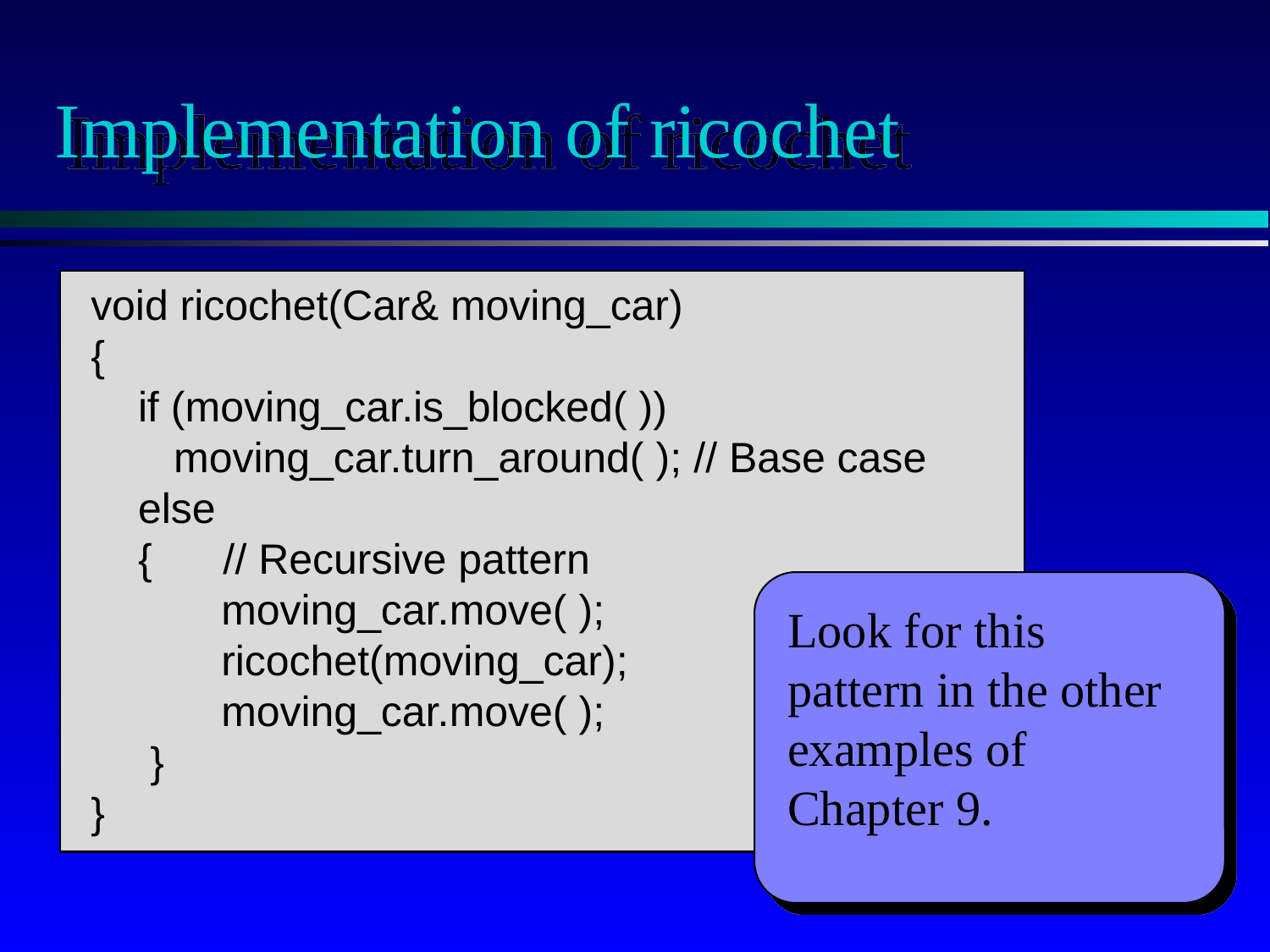

# Implementation of ricochet

void ricochet(Car& moving_car)
{
    if (moving_car.is_blocked( ))
       moving_car.turn_around( ); // Base case
    else
    {      // Recursive pattern
           moving_car.move( );
           ricochet(moving_car);
           moving_car.move( );
     }
}

Look for this pattern in the other examples of Chapter 9.